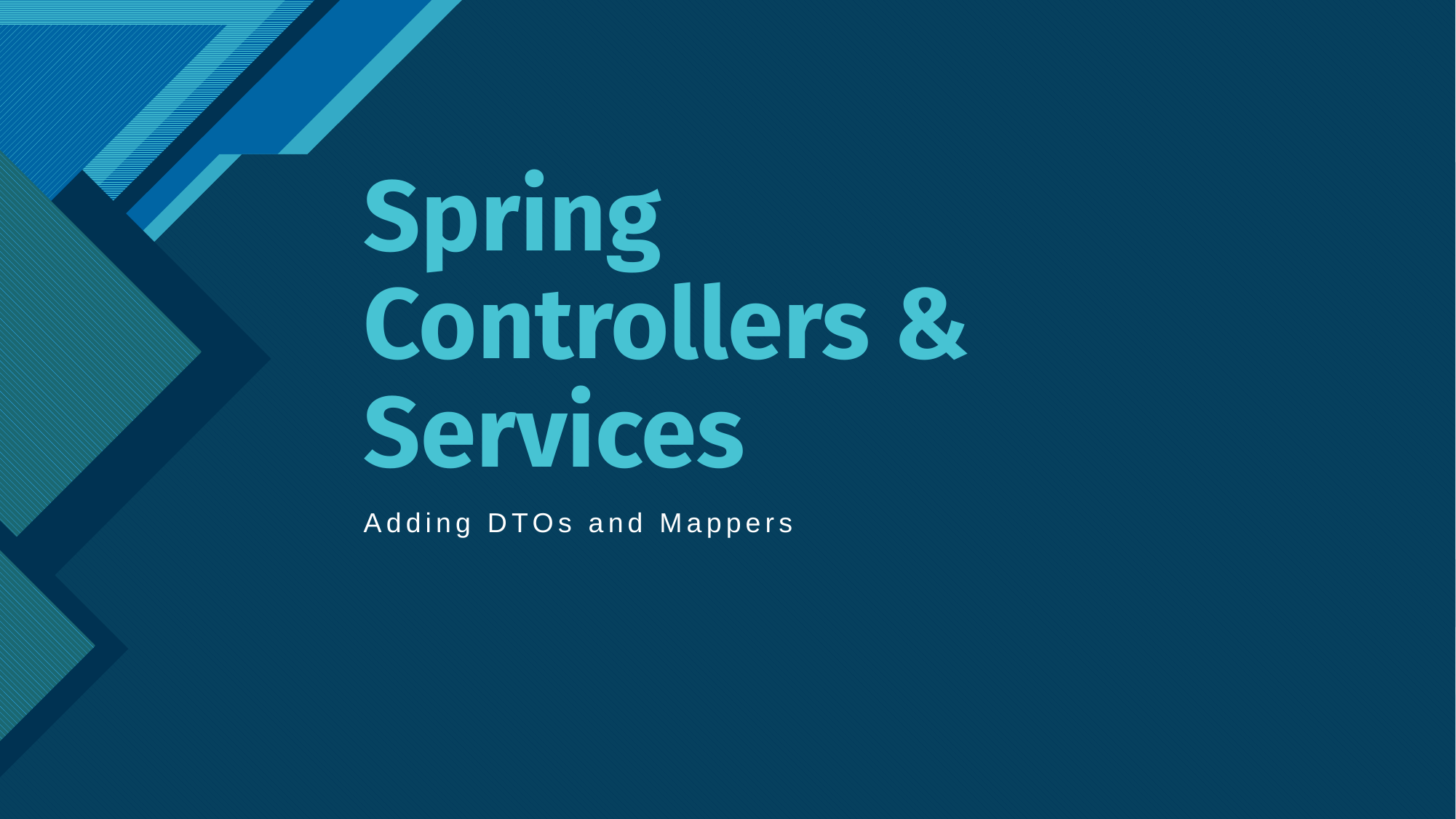

# Spring Controllers & Services
Adding DTOs and Mappers